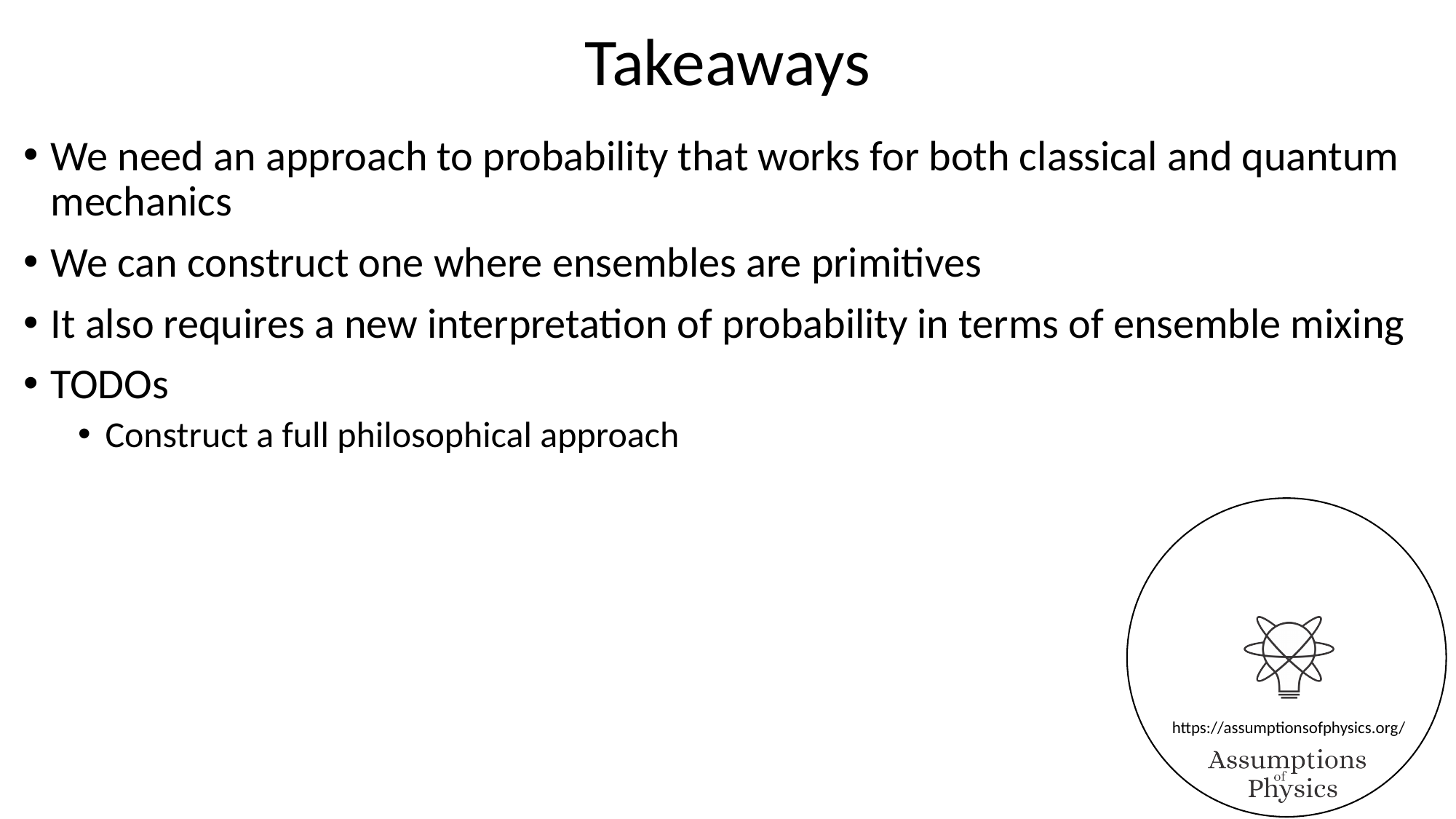

# Takeaways
We need an approach to probability that works for both classical and quantum mechanics
We can construct one where ensembles are primitives
It also requires a new interpretation of probability in terms of ensemble mixing
TODOs
Construct a full philosophical approach